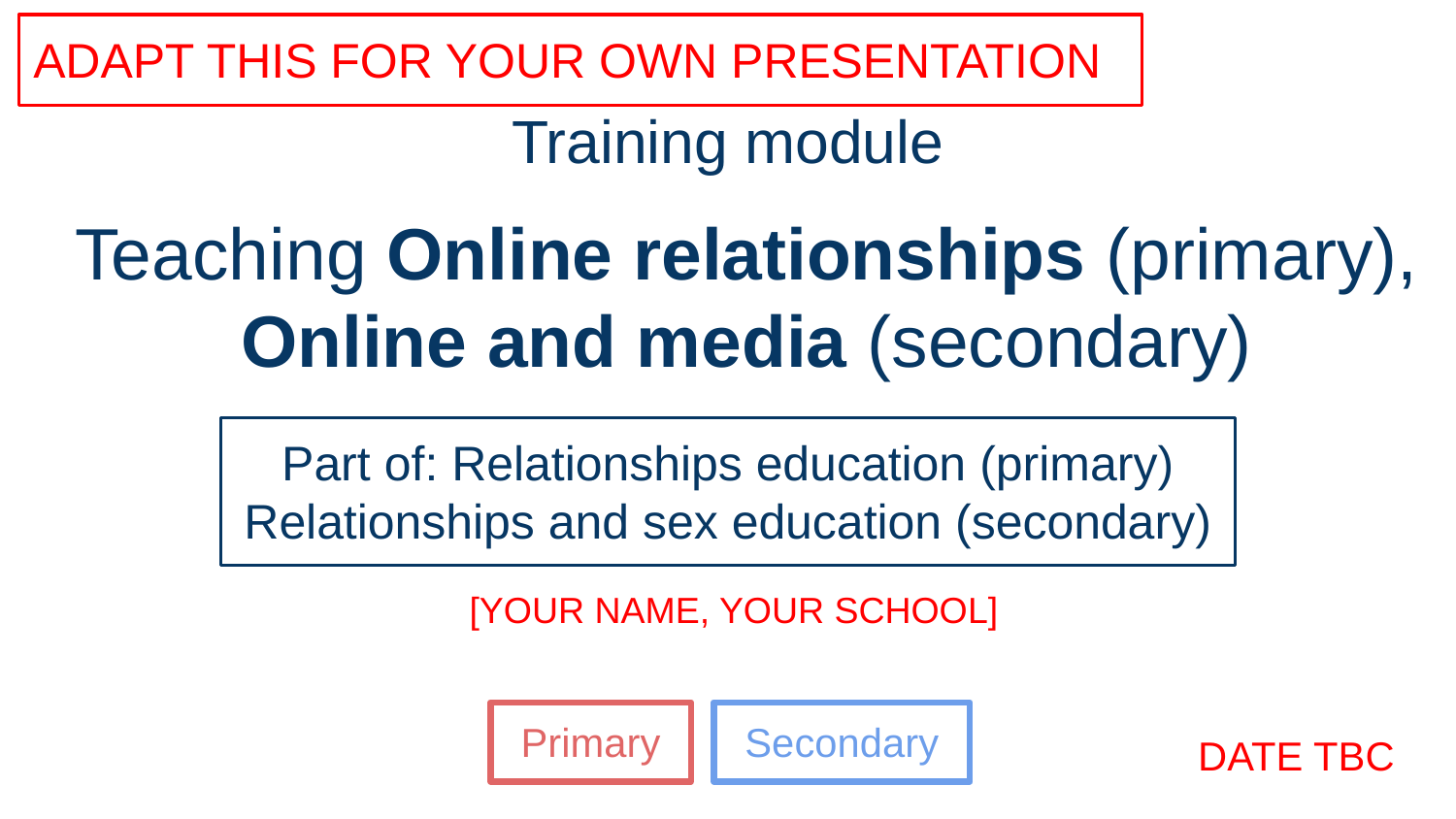

ADAPT THIS FOR YOUR OWN PRESENTATION
# Training module
Teaching Online relationships (primary), Online and media (secondary)
Part of: Relationships education (primary)
Relationships and sex education (secondary)
[YOUR NAME, YOUR SCHOOL]
Primary
Secondary
DATE TBC